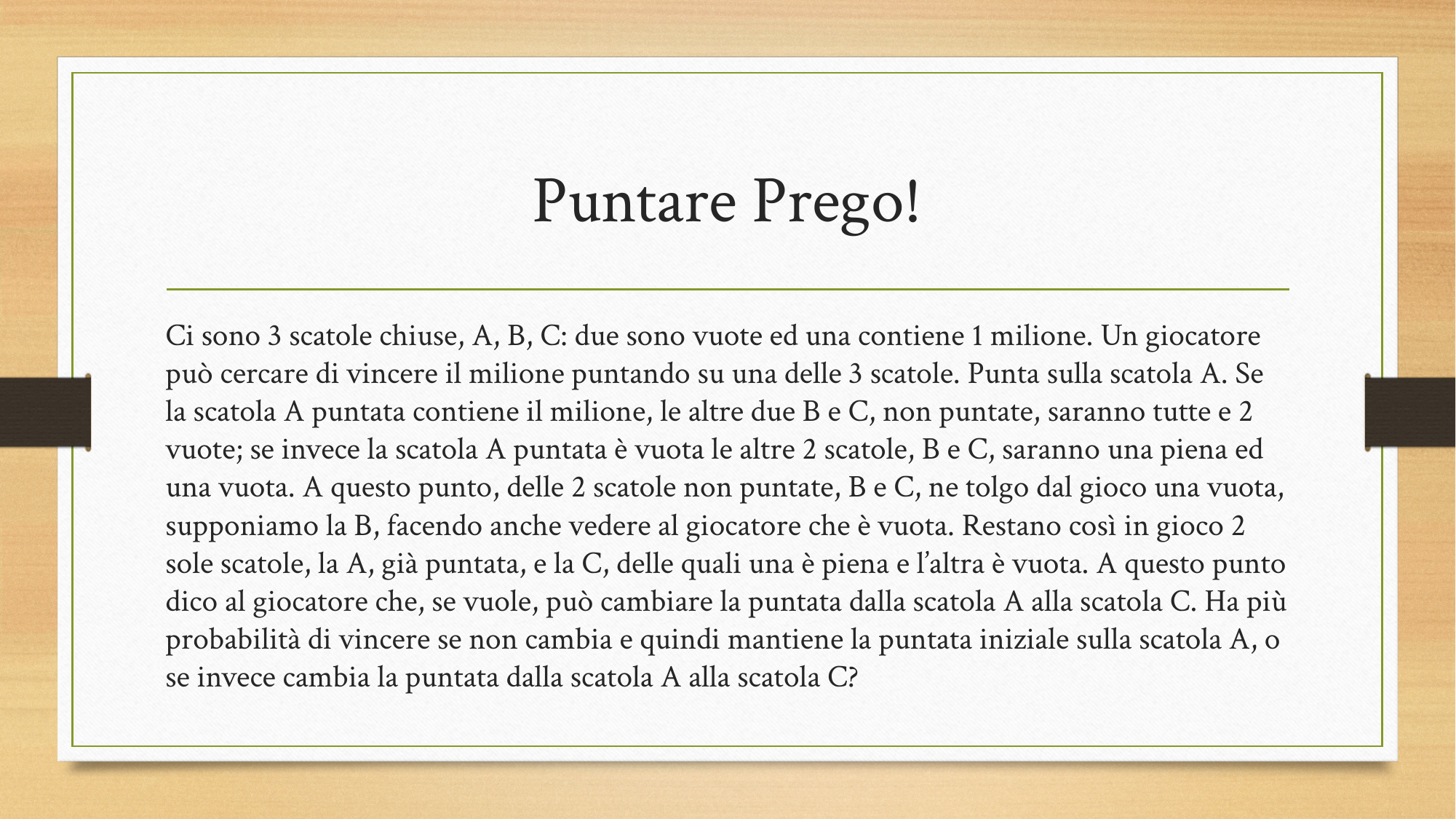

# Puntare Prego!
Ci sono 3 scatole chiuse, A, B, C: due sono vuote ed una contiene 1 milione. Un giocatore può cercare di vincere il milione puntando su una delle 3 scatole. Punta sulla scatola A. Se la scatola A puntata contiene il milione, le altre due B e C, non puntate, saranno tutte e 2 vuote; se invece la scatola A puntata è vuota le altre 2 scatole, B e C, saranno una piena ed una vuota. A questo punto, delle 2 scatole non puntate, B e C, ne tolgo dal gioco una vuota, supponiamo la B, facendo anche vedere al giocatore che è vuota. Restano così in gioco 2 sole scatole, la A, già puntata, e la C, delle quali una è piena e l’altra è vuota. A questo punto dico al giocatore che, se vuole, può cambiare la puntata dalla scatola A alla scatola C. Ha più probabilità di vincere se non cambia e quindi mantiene la puntata iniziale sulla scatola A, o se invece cambia la puntata dalla scatola A alla scatola C?